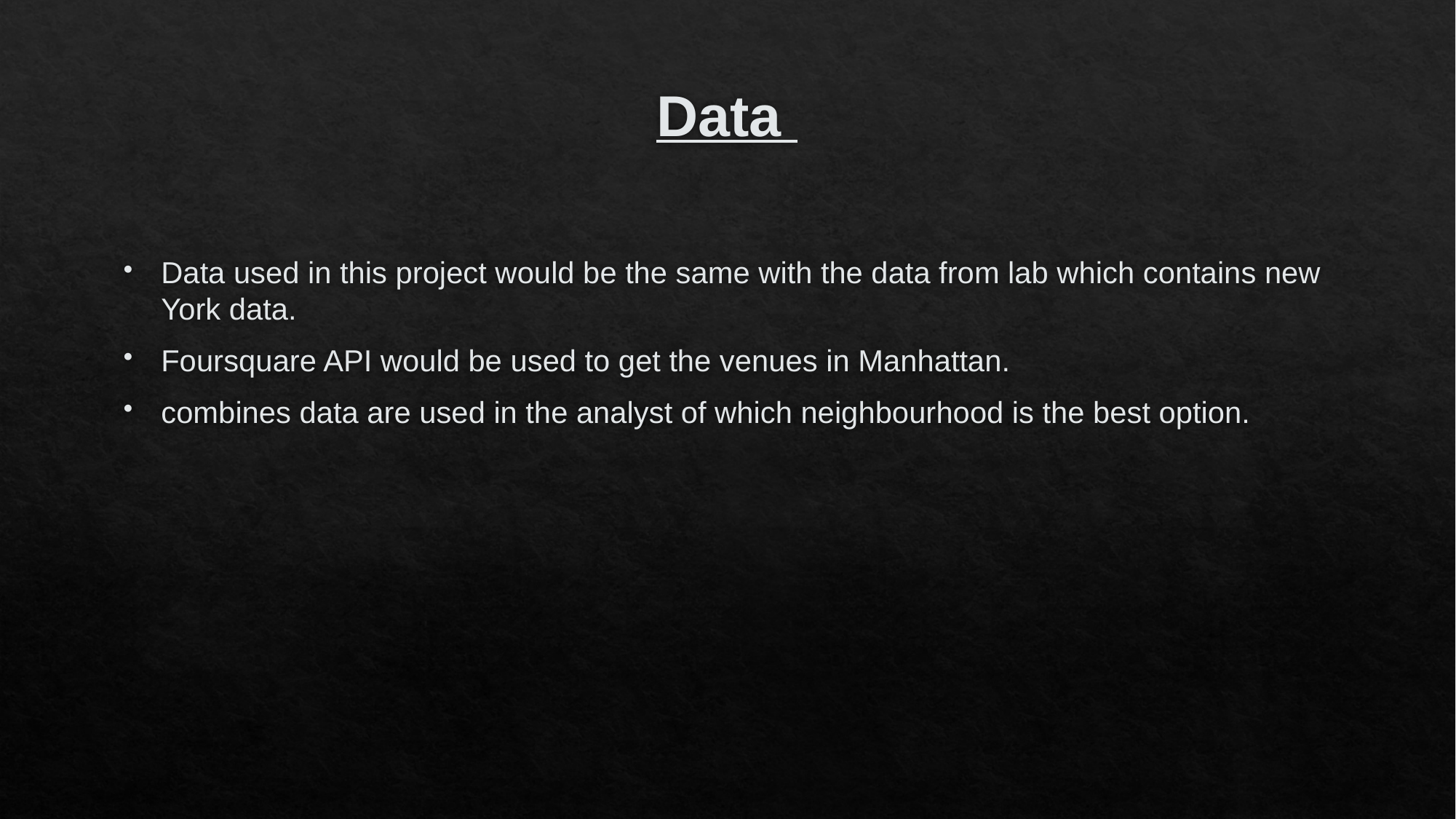

# Data
Data used in this project would be the same with the data from lab which contains new York data.
Foursquare API would be used to get the venues in Manhattan.
combines data are used in the analyst of which neighbourhood is the best option.